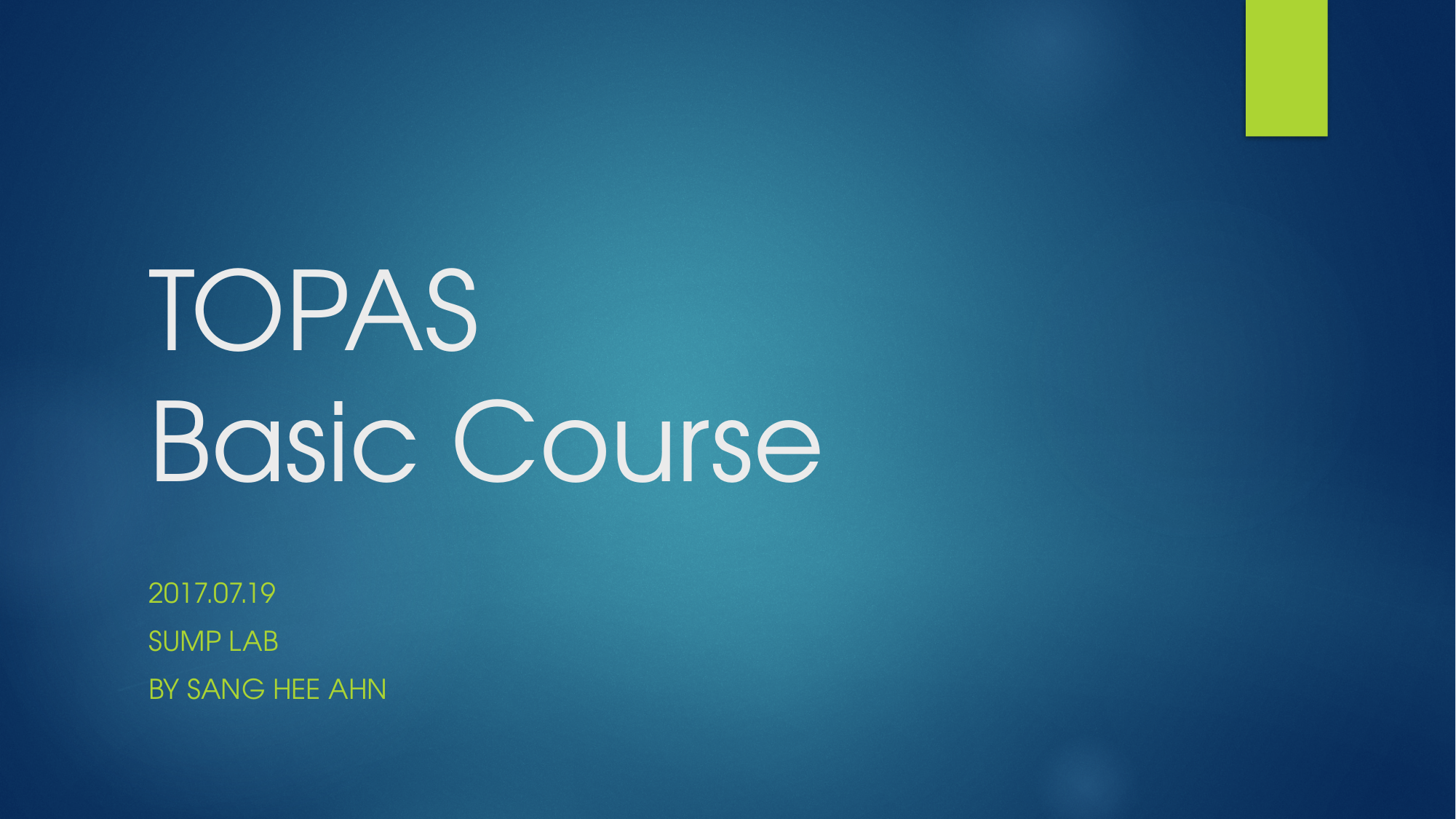

# TOPAS Basic Course
2017.07.19
SUMP Lab
by Sang Hee AHN